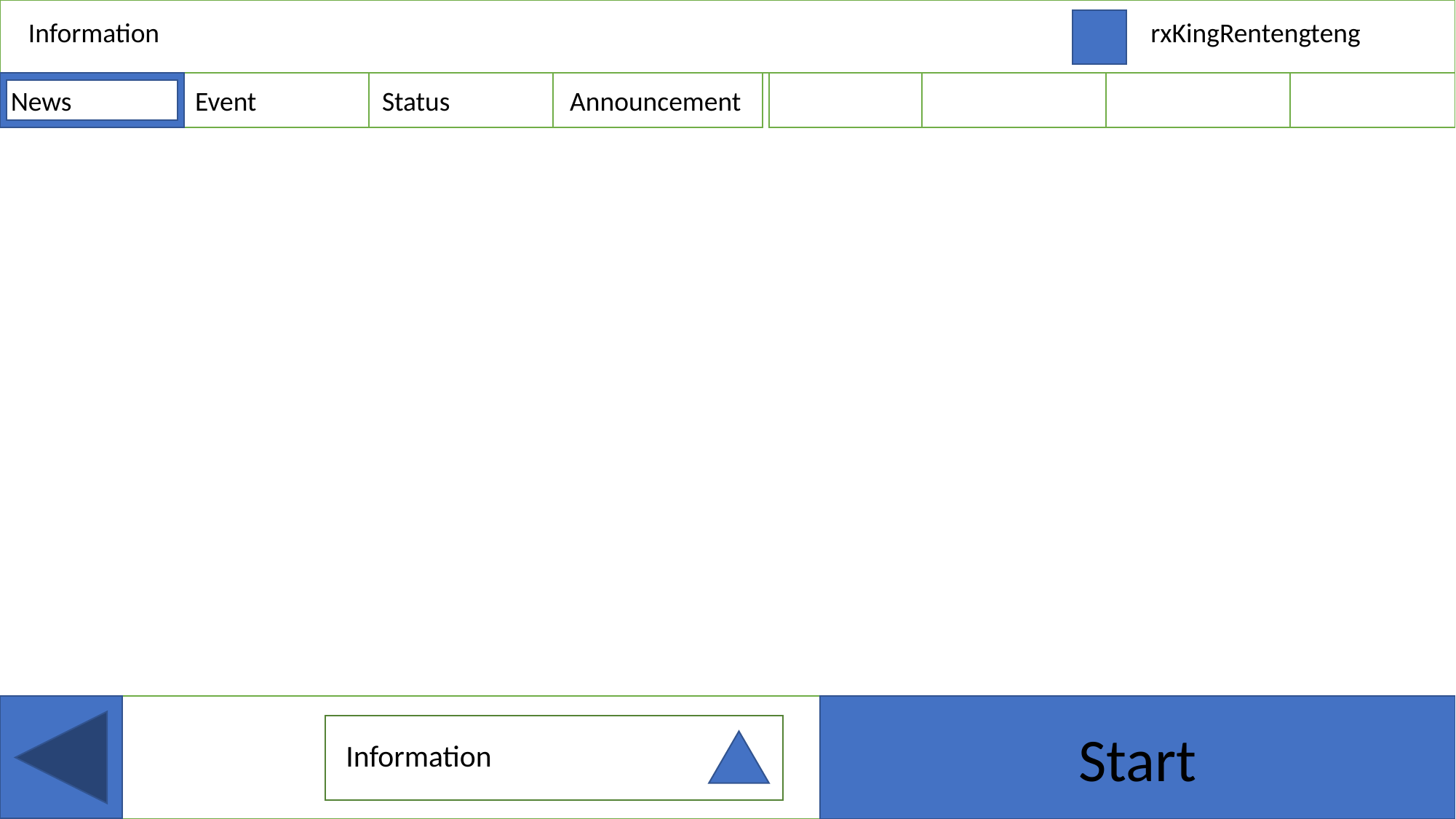

Information

rxKingRentengteng

News

Event

Status

Announcement

Start

Information